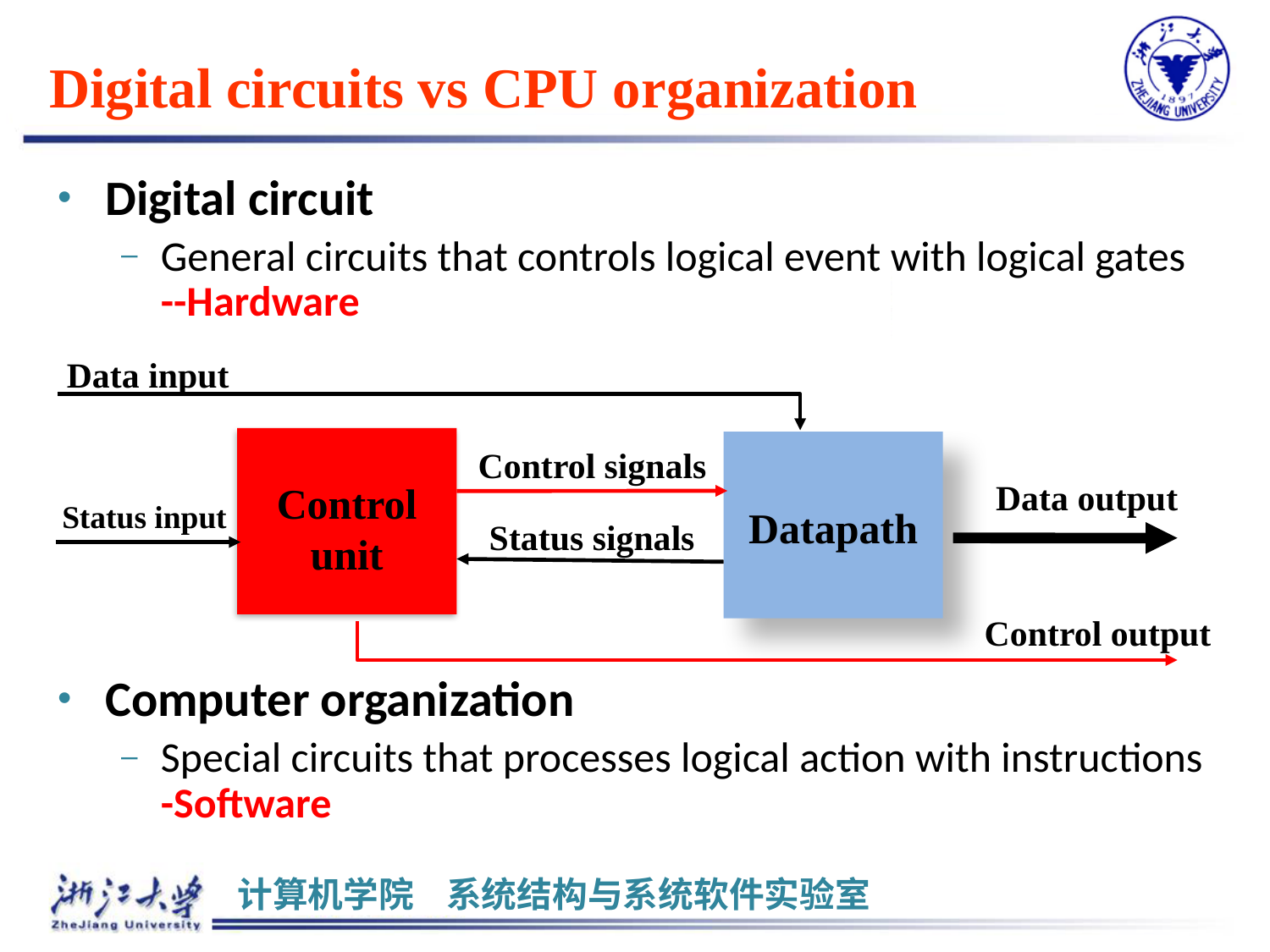

# Digital circuits vs CPU organization
Digital circuit
General circuits that controls logical event with logical gates --Hardware

Computer organization
Special circuits that processes logical action with instructions -Software

Data input

Control
unit

Datapath

Control signals
Data output
Status input

Status signals

Control output